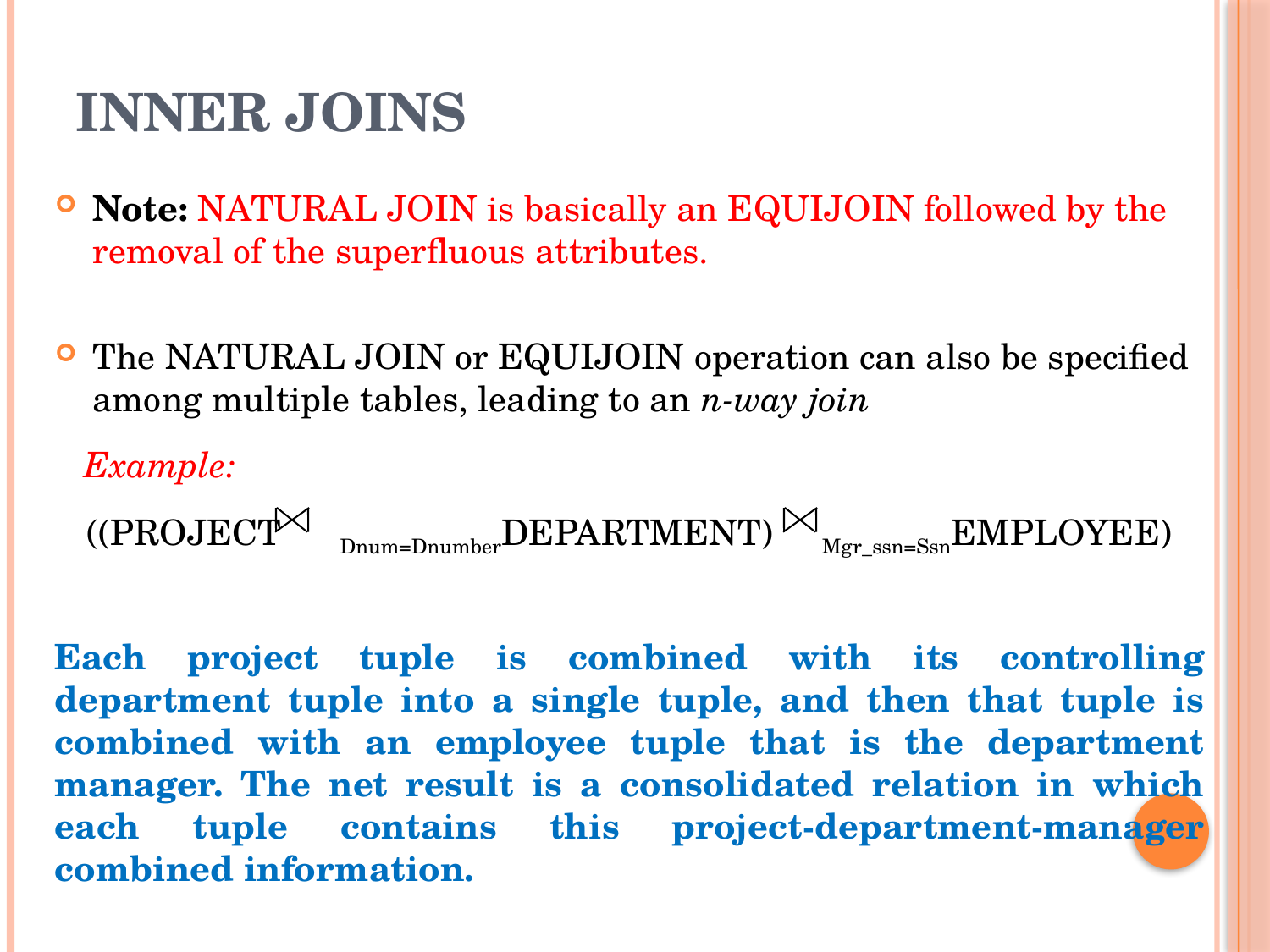

# Inner Joins
Note: NATURAL JOIN is basically an EQUIJOIN followed by the removal of the superfluous attributes.

The NATURAL JOIN or EQUIJOIN operation can also be specified among multiple tables, leading to an n-way join
   Example:
((PROJECT      Dnum=DnumberDEPARTMENT)     Mgr_ssn=SsnEMPLOYEE)

Each project tuple is combined with its controlling department tuple into a single tuple, and then that tuple is combined with an employee tuple that is the department manager. The net result is a consolidated relation in which each tuple contains this project-department-manager combined information.